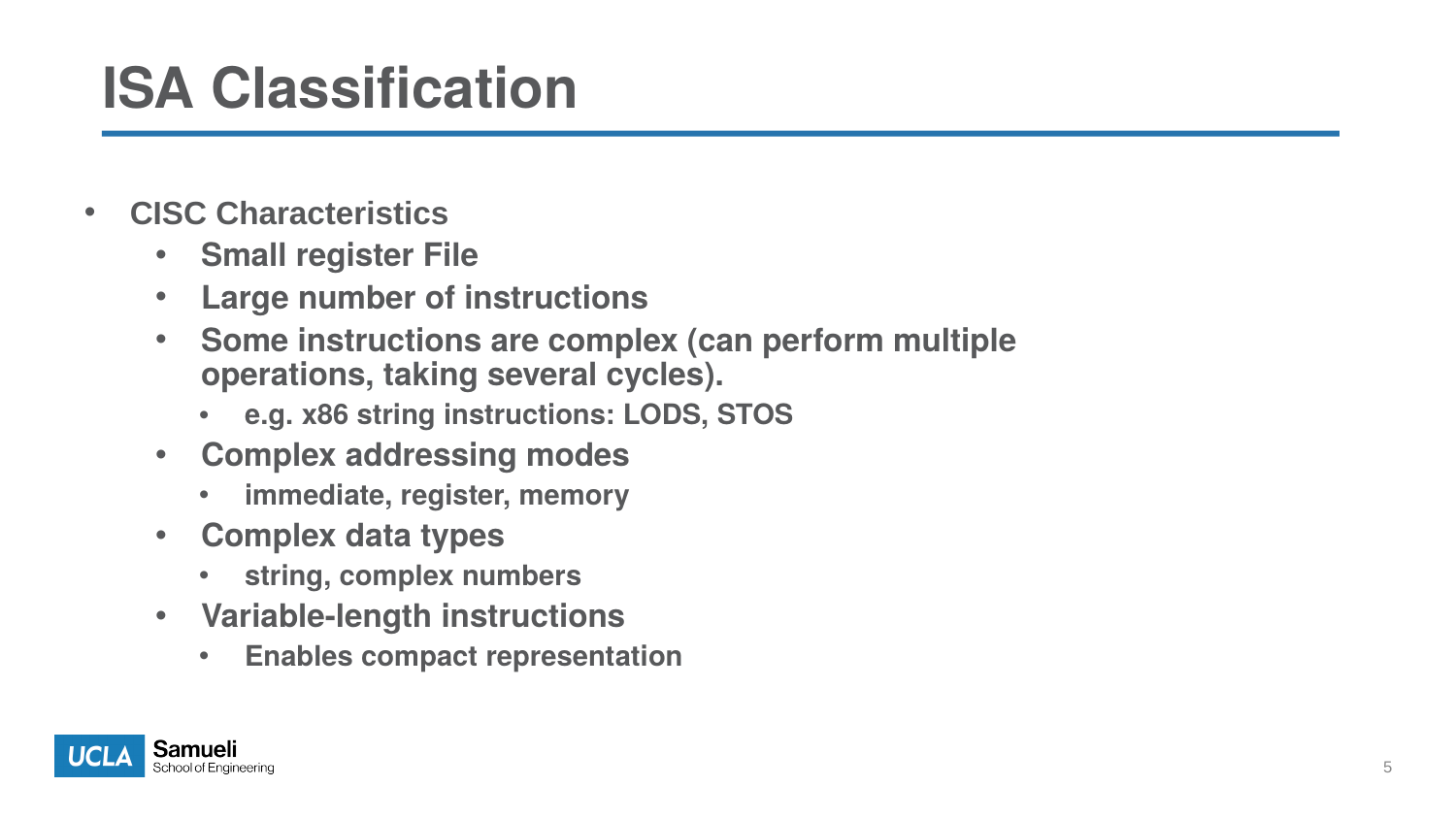

# ISA Classification
CISC Characteristics
Small register File
Large number of instructions
Some instructions are complex (can perform multiple operations, taking several cycles).
e.g. x86 string instructions: LODS, STOS
Complex addressing modes
immediate, register, memory
Complex data types
string, complex numbers
Variable-length instructions
Enables compact representation
5